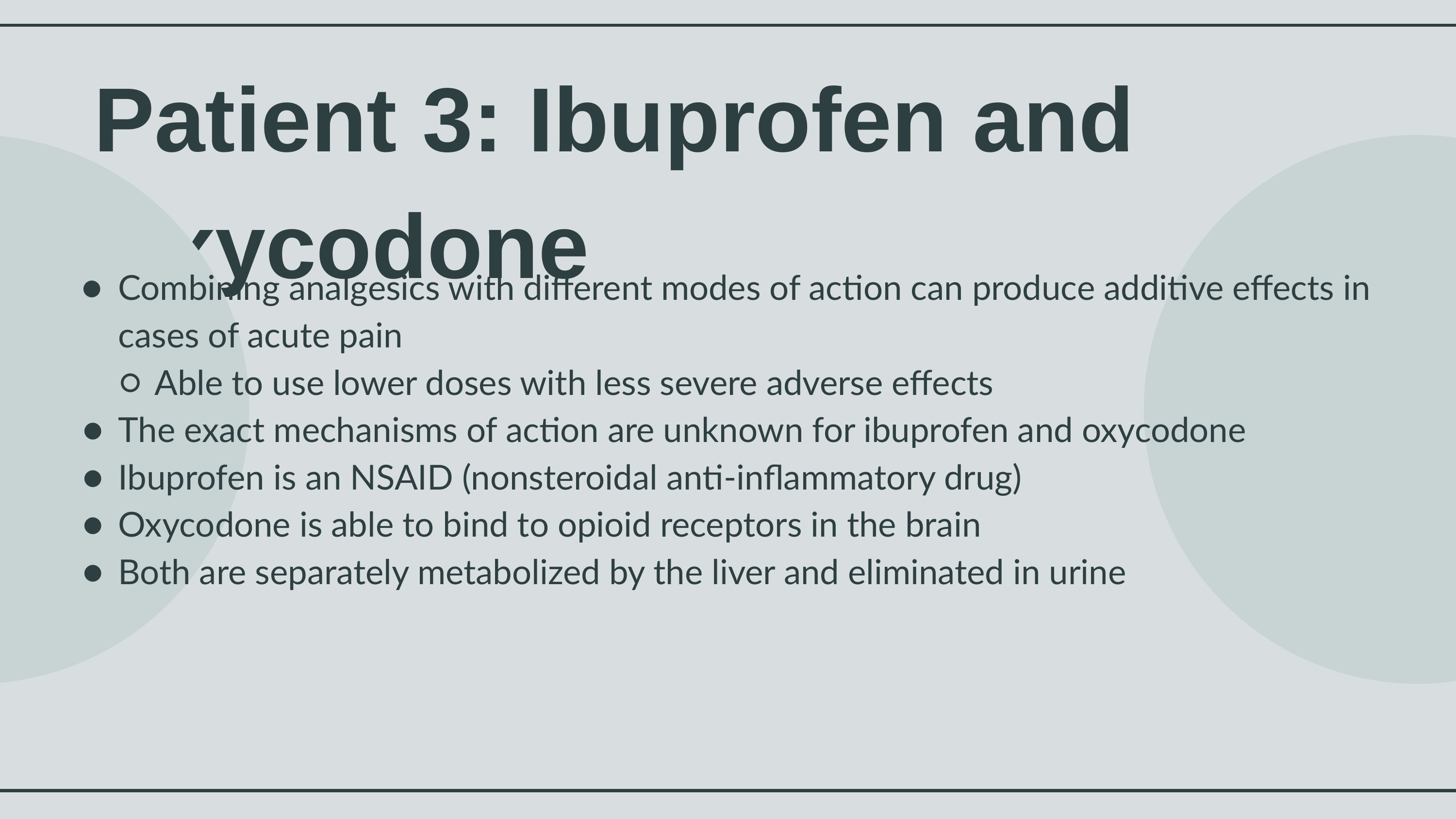

Patient 3: Ibuprofen and Oxycodone

Combining analgesics with different modes of action can produce additive effects in cases of acute pain
Able to use lower doses with less severe adverse effects
The exact mechanisms of action are unknown for ibuprofen and oxycodone
Ibuprofen is an NSAID (nonsteroidal anti-inflammatory drug)
Oxycodone is able to bind to opioid receptors in the brain
Both are separately metabolized by the liver and eliminated in urine